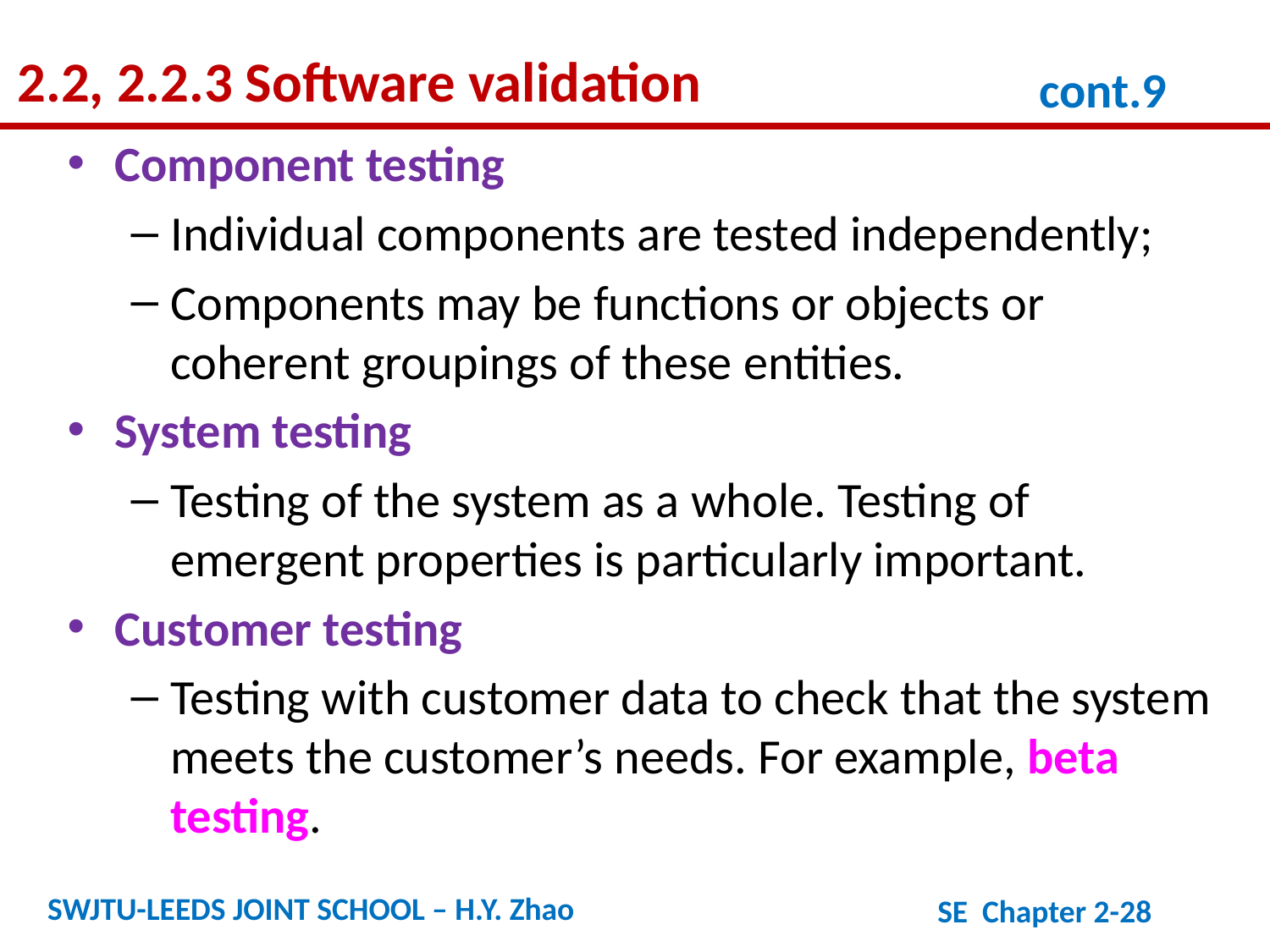

2.2, 2.2.3 Software validation
cont.9
Component testing
Individual components are tested independently;
Components may be functions or objects or coherent groupings of these entities.
System testing
Testing of the system as a whole. Testing of emergent properties is particularly important.
Customer testing
Testing with customer data to check that the system meets the customer’s needs. For example, beta testing.
SWJTU-LEEDS JOINT SCHOOL – H.Y. Zhao
SE  Chapter 2-28